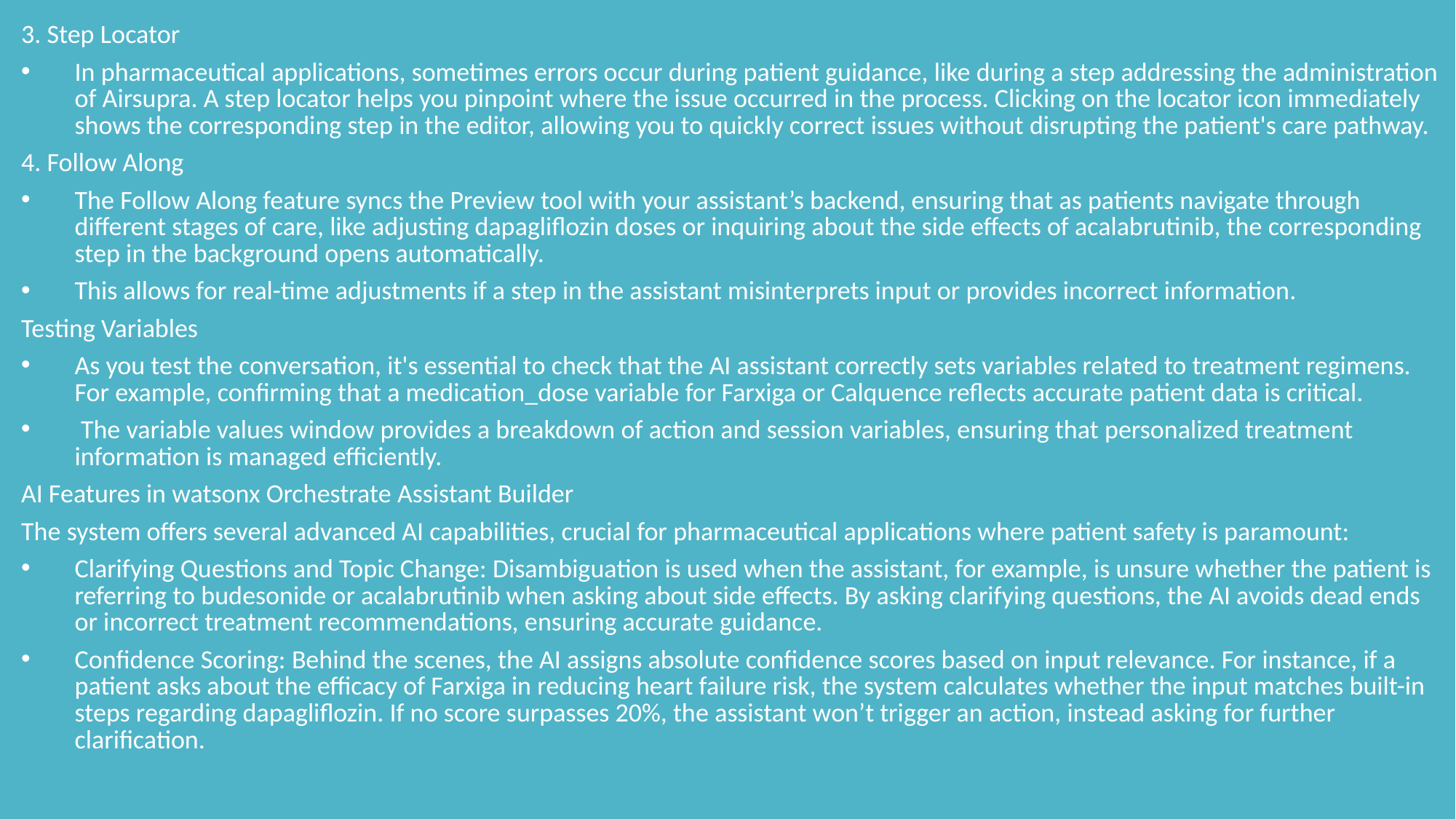

3. Step Locator
In pharmaceutical applications, sometimes errors occur during patient guidance, like during a step addressing the administration of Airsupra. A step locator helps you pinpoint where the issue occurred in the process. Clicking on the locator icon immediately shows the corresponding step in the editor, allowing you to quickly correct issues without disrupting the patient's care pathway.
4. Follow Along
The Follow Along feature syncs the Preview tool with your assistant’s backend, ensuring that as patients navigate through different stages of care, like adjusting dapagliflozin doses or inquiring about the side effects of acalabrutinib, the corresponding step in the background opens automatically.
This allows for real-time adjustments if a step in the assistant misinterprets input or provides incorrect information.
Testing Variables
As you test the conversation, it's essential to check that the AI assistant correctly sets variables related to treatment regimens. For example, confirming that a medication_dose variable for Farxiga or Calquence reflects accurate patient data is critical.
 The variable values window provides a breakdown of action and session variables, ensuring that personalized treatment information is managed efficiently.
AI Features in watsonx Orchestrate Assistant Builder
The system offers several advanced AI capabilities, crucial for pharmaceutical applications where patient safety is paramount:
Clarifying Questions and Topic Change: Disambiguation is used when the assistant, for example, is unsure whether the patient is referring to budesonide or acalabrutinib when asking about side effects. By asking clarifying questions, the AI avoids dead ends or incorrect treatment recommendations, ensuring accurate guidance.
Confidence Scoring: Behind the scenes, the AI assigns absolute confidence scores based on input relevance. For instance, if a patient asks about the efficacy of Farxiga in reducing heart failure risk, the system calculates whether the input matches built-in steps regarding dapagliflozin. If no score surpasses 20%, the assistant won’t trigger an action, instead asking for further clarification.